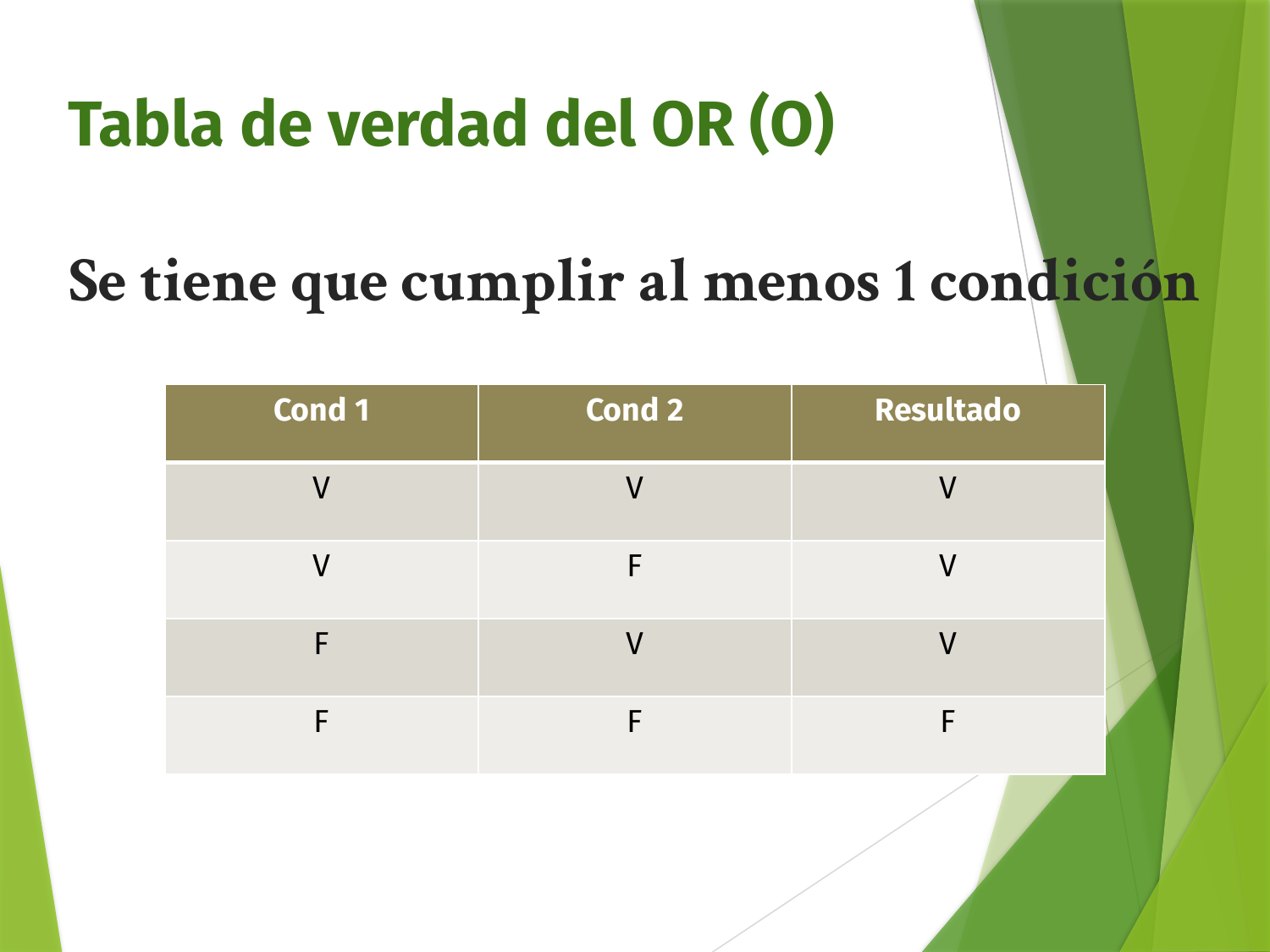

# Tabla de verdad del OR (O)
Se tiene que cumplir al menos 1 condición
| Cond 1 | Cond 2 | Resultado |
| --- | --- | --- |
| V | V | V |
| V | F | V |
| F | V | V |
| F | F | F |